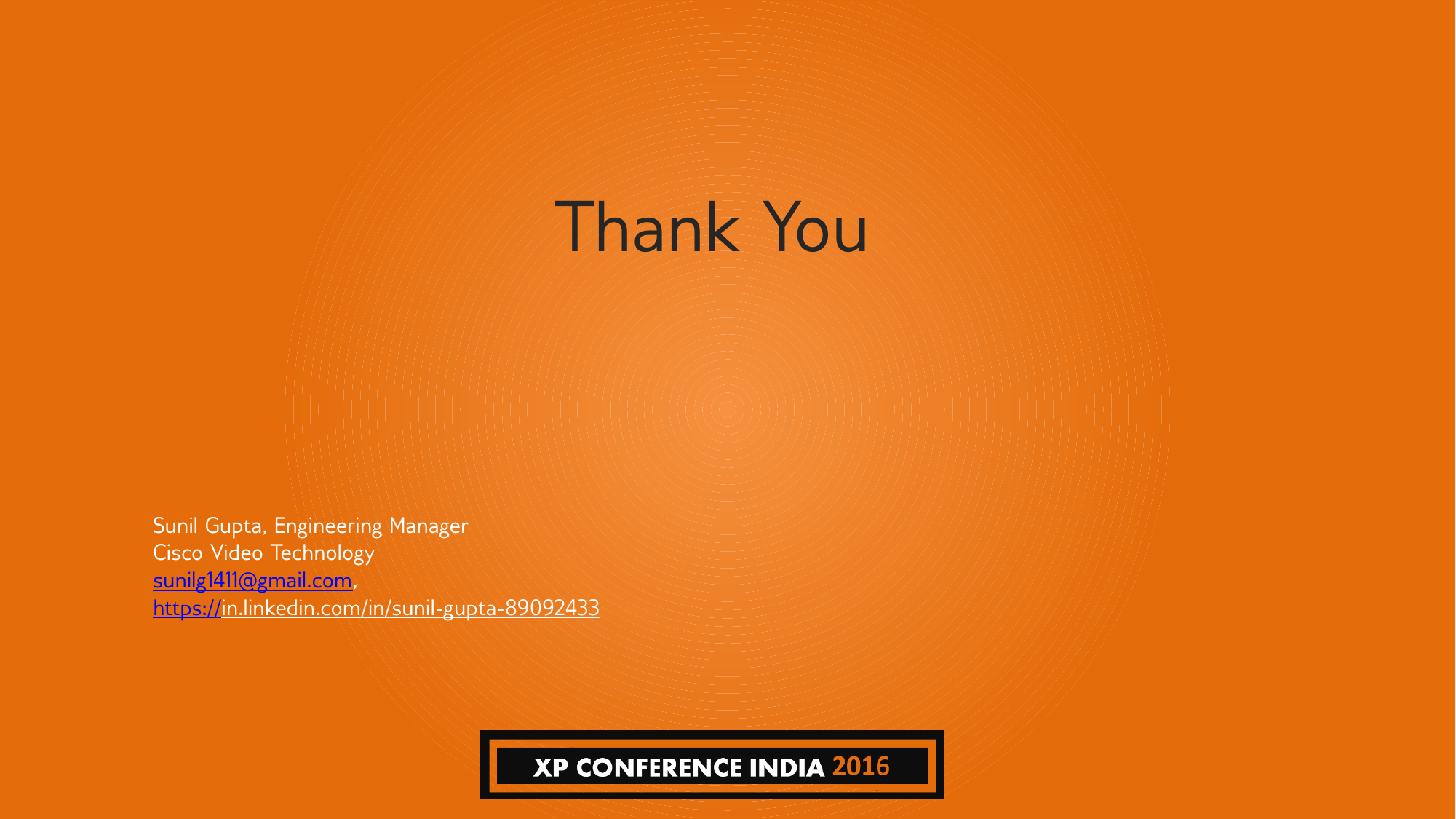

Thank You
# Sunil Gupta, Engineering Manager Cisco Video Technology sunilg1411@gmail.com, https://in.linkedin.com/in/sunil-gupta-89092433